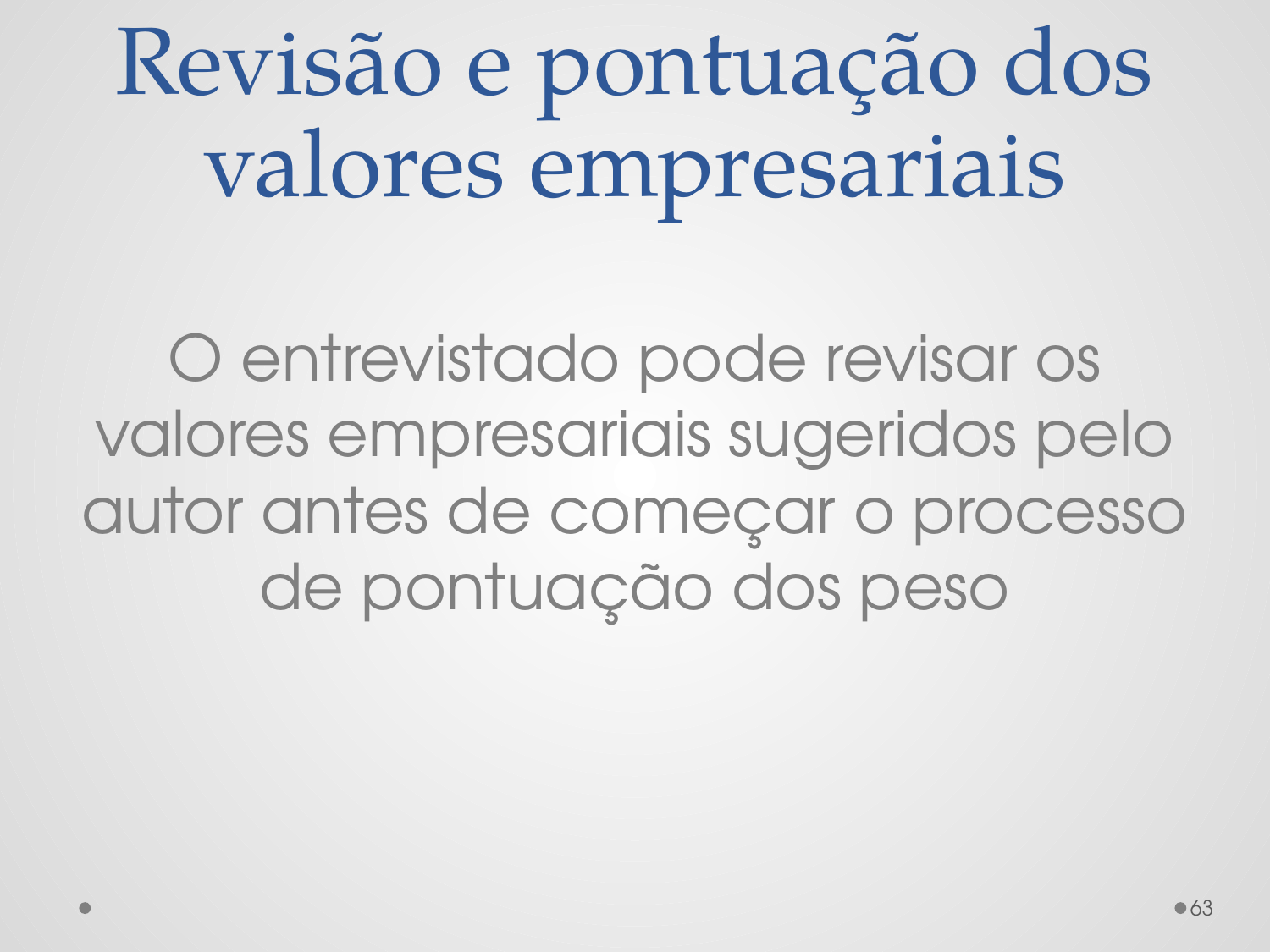

# Revisão e pontuação dos valores empresariais

O entrevistado pode revisar os valores empresariais sugeridos pelo autor antes de começar o processo de pontuação dos peso

63